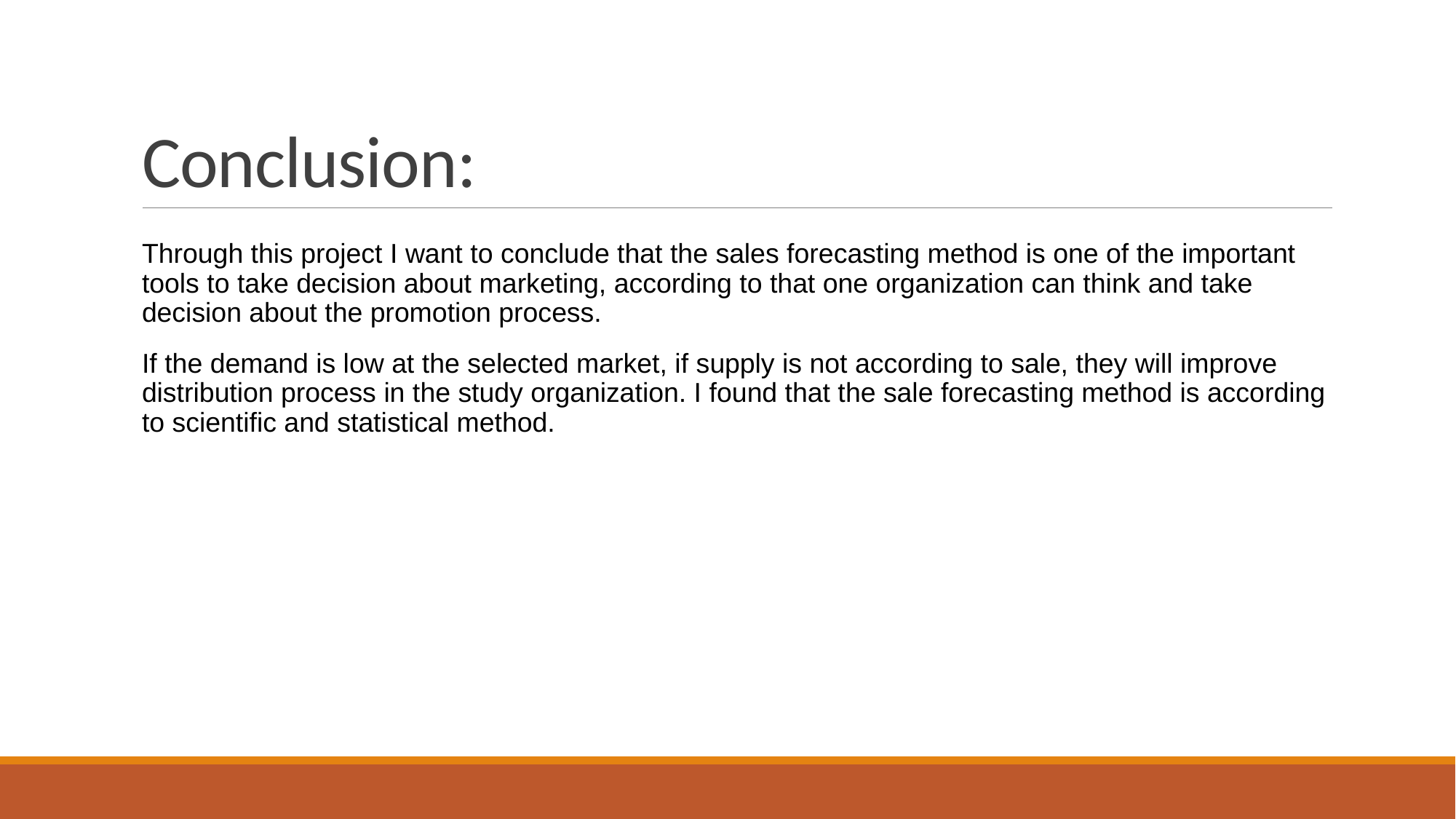

# Conclusion:
Through this project I want to conclude that the sales forecasting method is one of the important tools to take decision about marketing, according to that one organization can think and take decision about the promotion process.
If the demand is low at the selected market, if supply is not according to sale, they will improve distribution process in the study organization. I found that the sale forecasting method is according to scientific and statistical method.